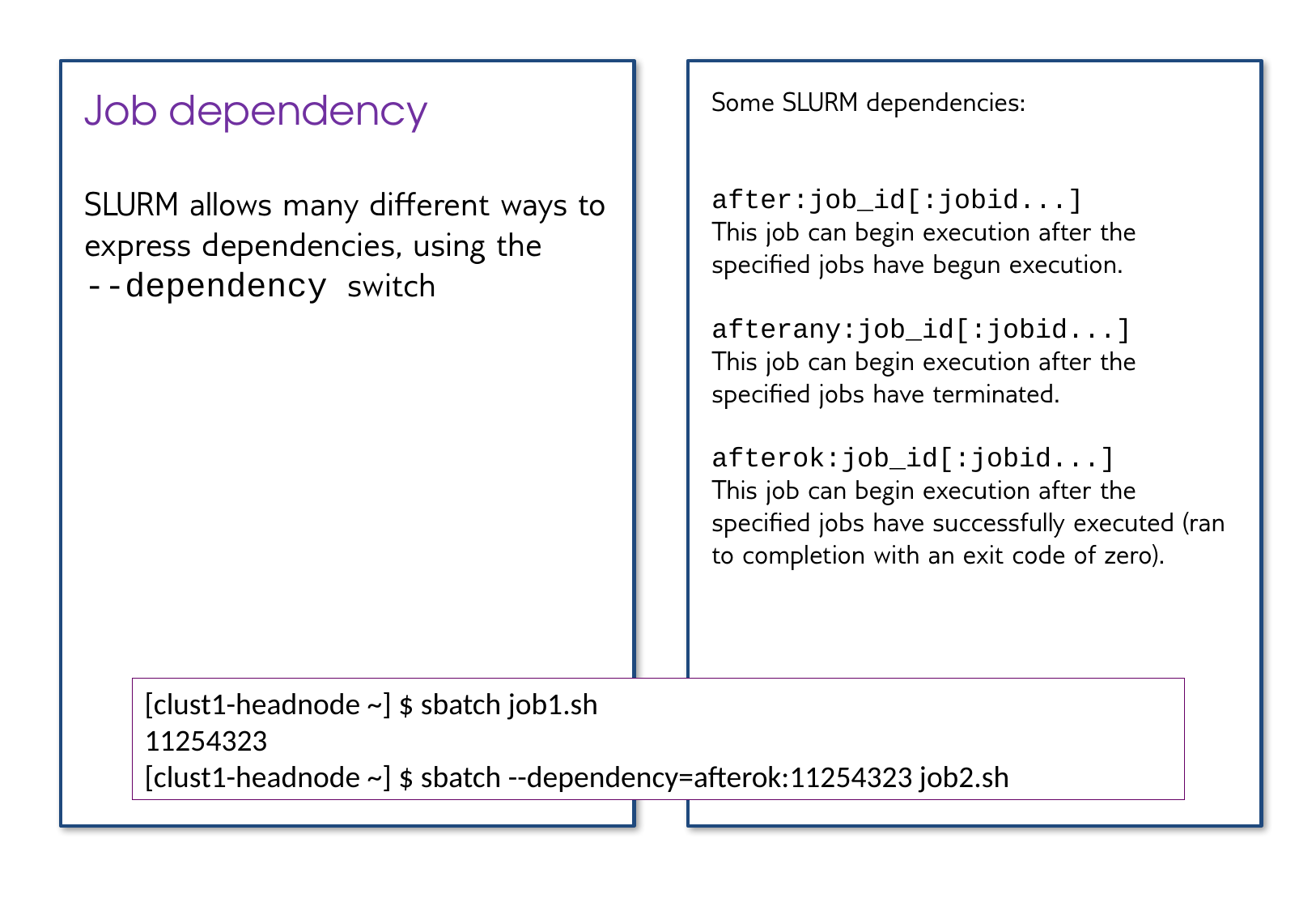

Job dependency

SLURM allows many different ways to express dependencies, using the
--dependency switch
Some SLURM dependencies:

after:job_id[:jobid...]
This job can begin execution after the specified jobs have begun execution.

afterany:job_id[:jobid...]
This job can begin execution after the specified jobs have terminated.

afterok:job_id[:jobid...]
This job can begin execution after the specified jobs have successfully executed (ran to completion with an exit code of zero).
[clust1-headnode ~] $ sbatch job1.sh
11254323
[clust1-headnode ~] $ sbatch --dependency=afterok:11254323 job2.sh